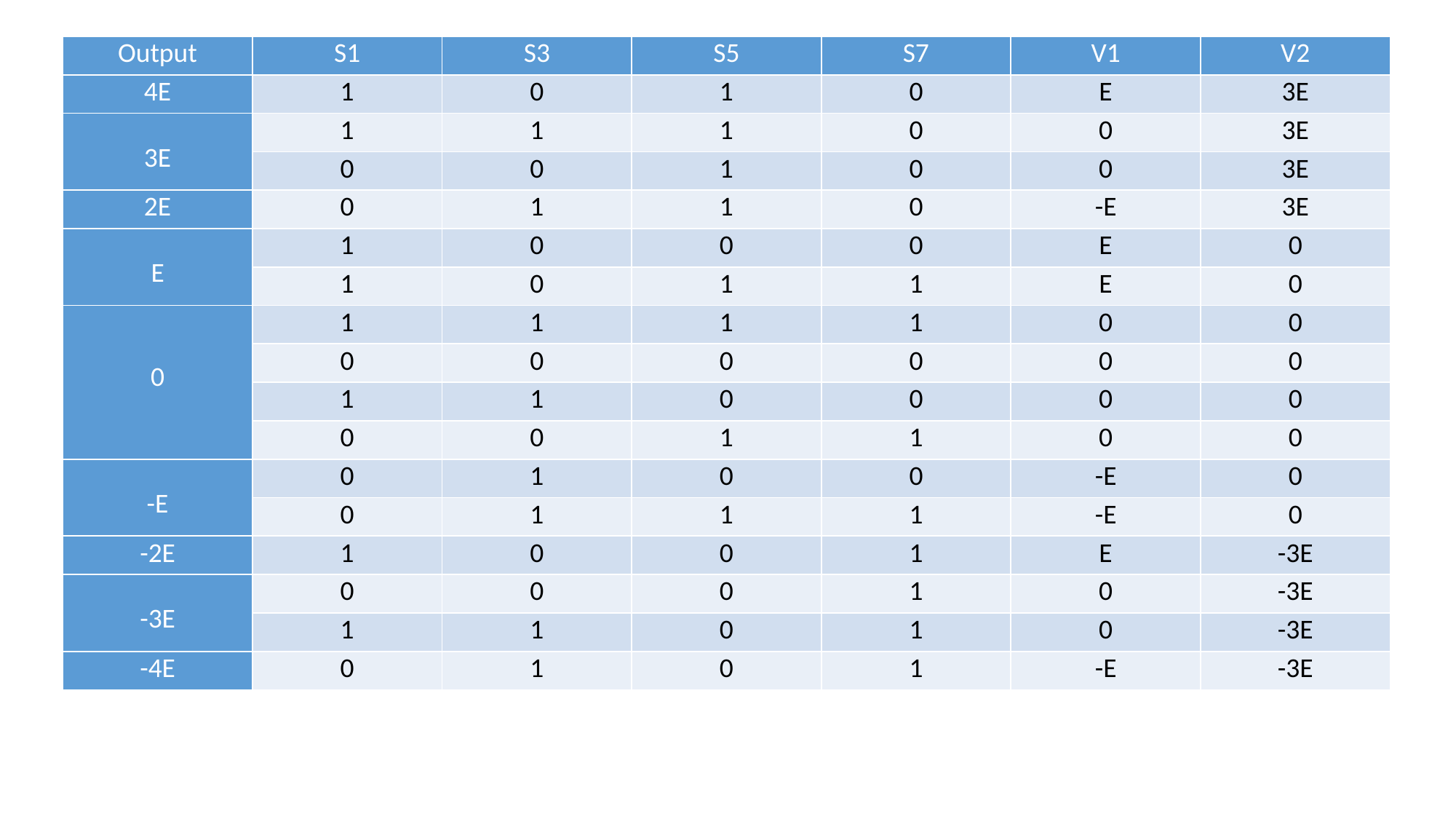

| Output | S1 | S3 | S5 | S7 | V1 | V2 |
| --- | --- | --- | --- | --- | --- | --- |
| 4E | 1 | 0 | 1 | 0 | E | 3E |
| 3E | 1 | 1 | 1 | 0 | 0 | 3E |
|  | 0 | 0 | 1 | 0 | 0 | 3E |
| 2E | 0 | 1 | 1 | 0 | -E | 3E |
| E | 1 | 0 | 0 | 0 | E | 0 |
|  | 1 | 0 | 1 | 1 | E | 0 |
| 0 | 1 | 1 | 1 | 1 | 0 | 0 |
|  | 0 | 0 | 0 | 0 | 0 | 0 |
|  | 1 | 1 | 0 | 0 | 0 | 0 |
|  | 0 | 0 | 1 | 1 | 0 | 0 |
| -E | 0 | 1 | 0 | 0 | -E | 0 |
|  | 0 | 1 | 1 | 1 | -E | 0 |
| -2E | 1 | 0 | 0 | 1 | E | -3E |
| -3E | 0 | 0 | 0 | 1 | 0 | -3E |
|  | 1 | 1 | 0 | 1 | 0 | -3E |
| -4E | 0 | 1 | 0 | 1 | -E | -3E |